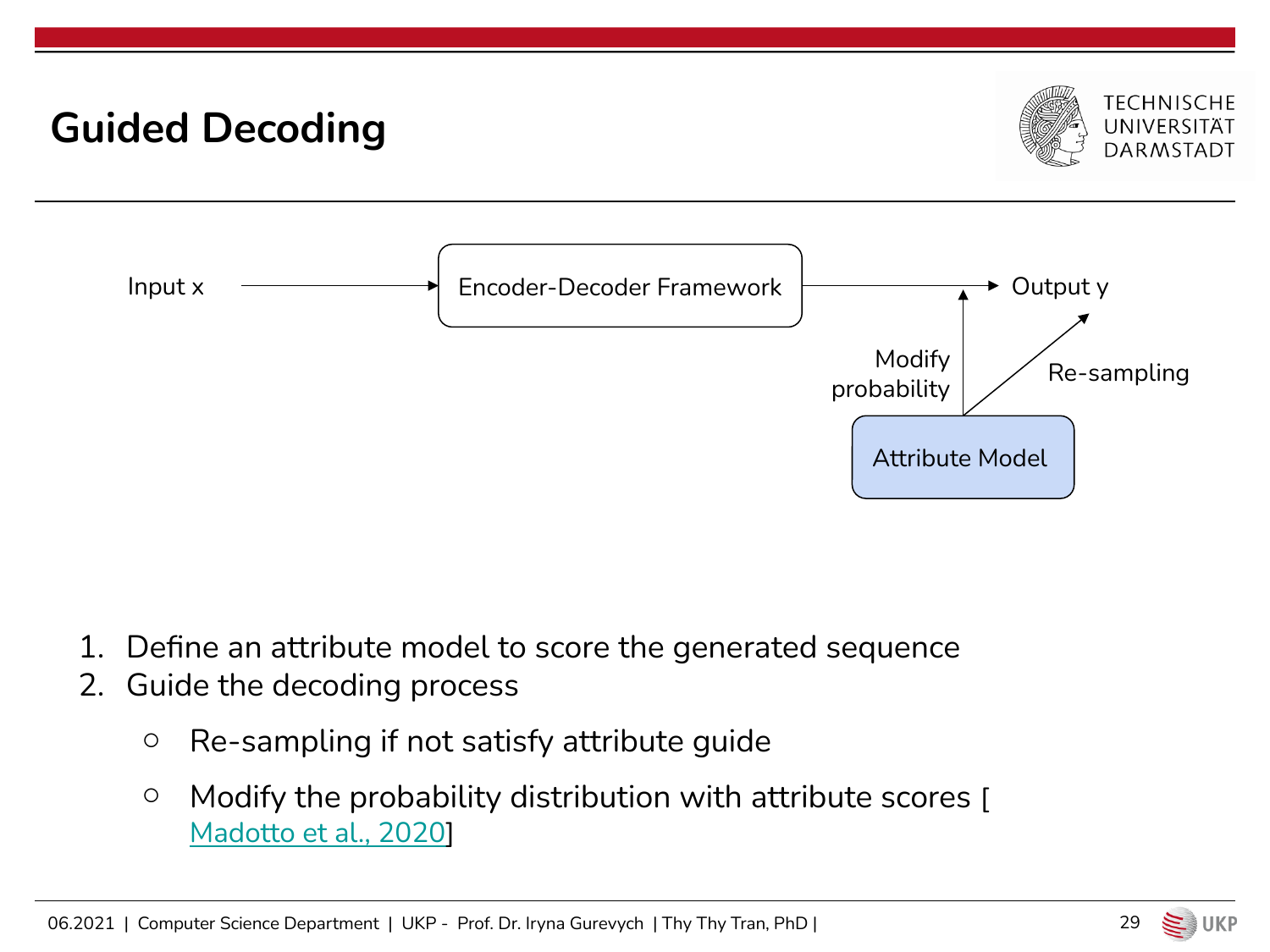

# Guided Decoding
Encoder-Decoder Framework
Input x
Output y
Modify probability
Re-sampling
Attribute Model
Define an attribute model to score the generated sequence
Guide the decoding process
Re-sampling if not satisfy attribute guide
Modify the probability distribution with attribute scores [Madotto et al., 2020]